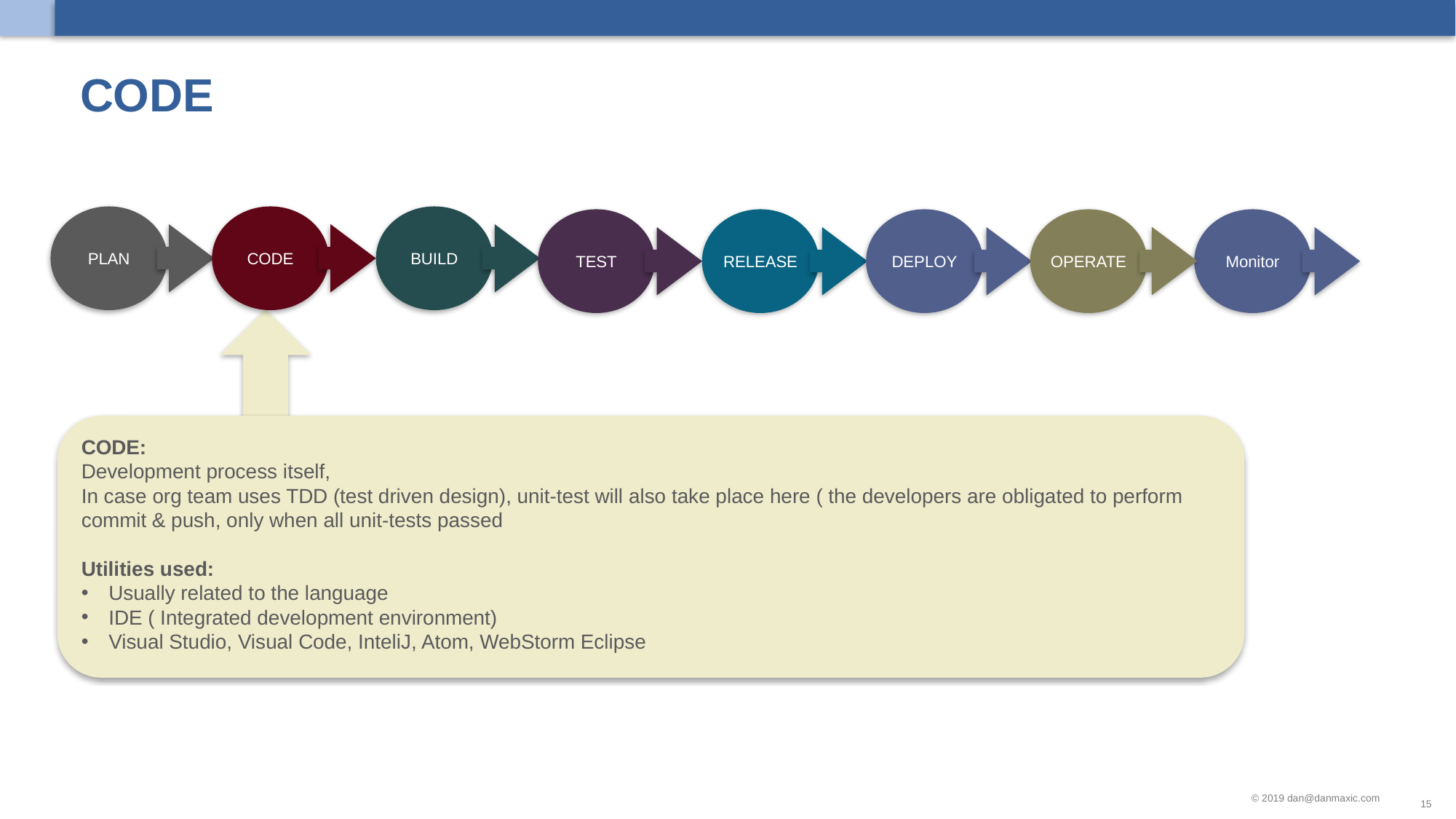

# CODE
PLAN
BUILD
CODE
TEST
RELEASE
DEPLOY
OPERATE
Monitor

CODE:
Development process itself,
In case org team uses TDD (test driven design), unit-test will also take place here ( the developers are obligated to perform commit & push, only when all unit-tests passed

Utilities used:
Usually related to the language
IDE ( Integrated development environment)
Visual Studio, Visual Code, InteliJ, Atom, WebStorm Eclipse